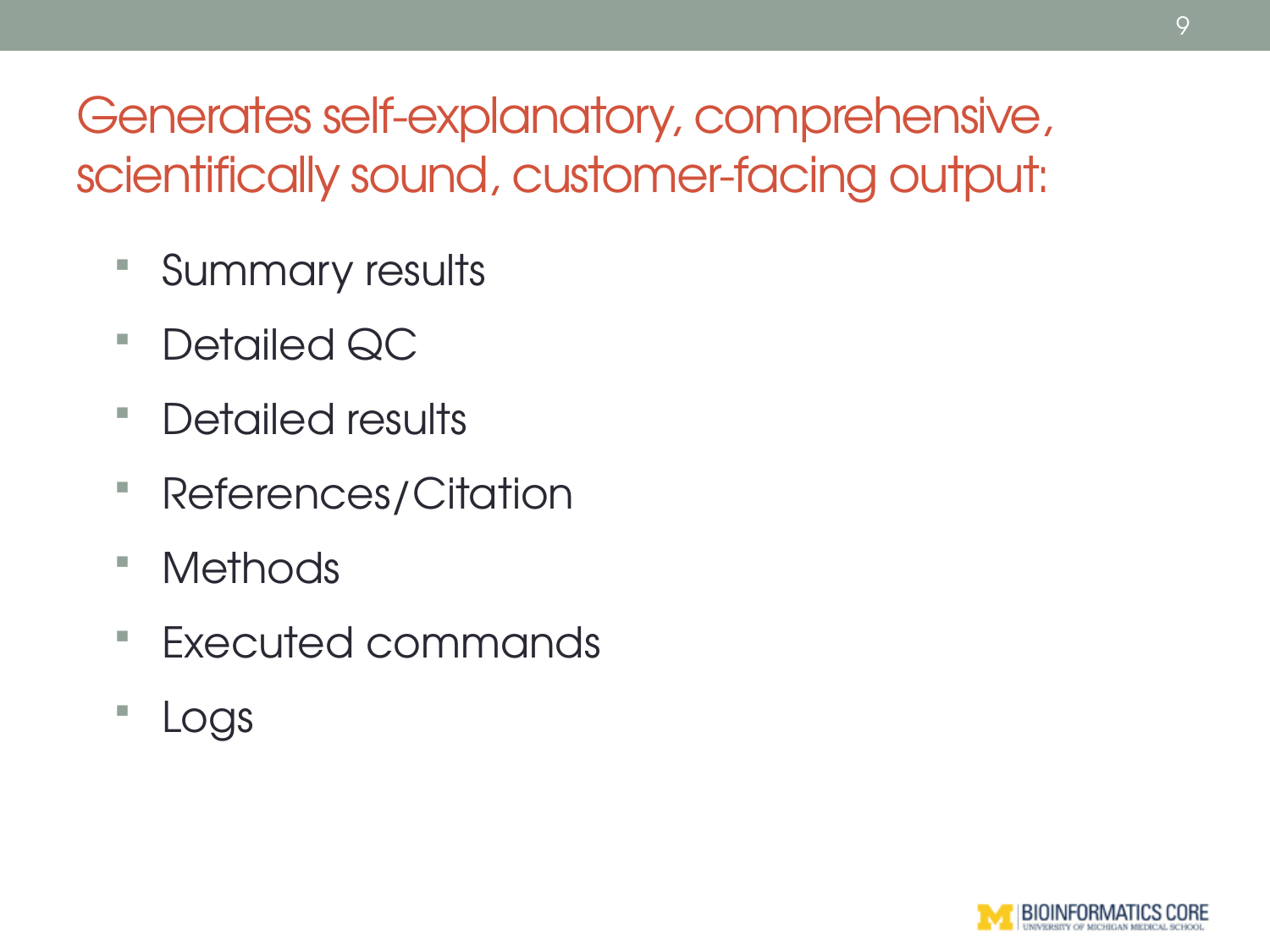

9
# Generates self-explanatory, comprehensive, scientifically sound, customer-facing output:
Summary results
Detailed QC
Detailed results
References/Citation
Methods
Executed commands
Logs